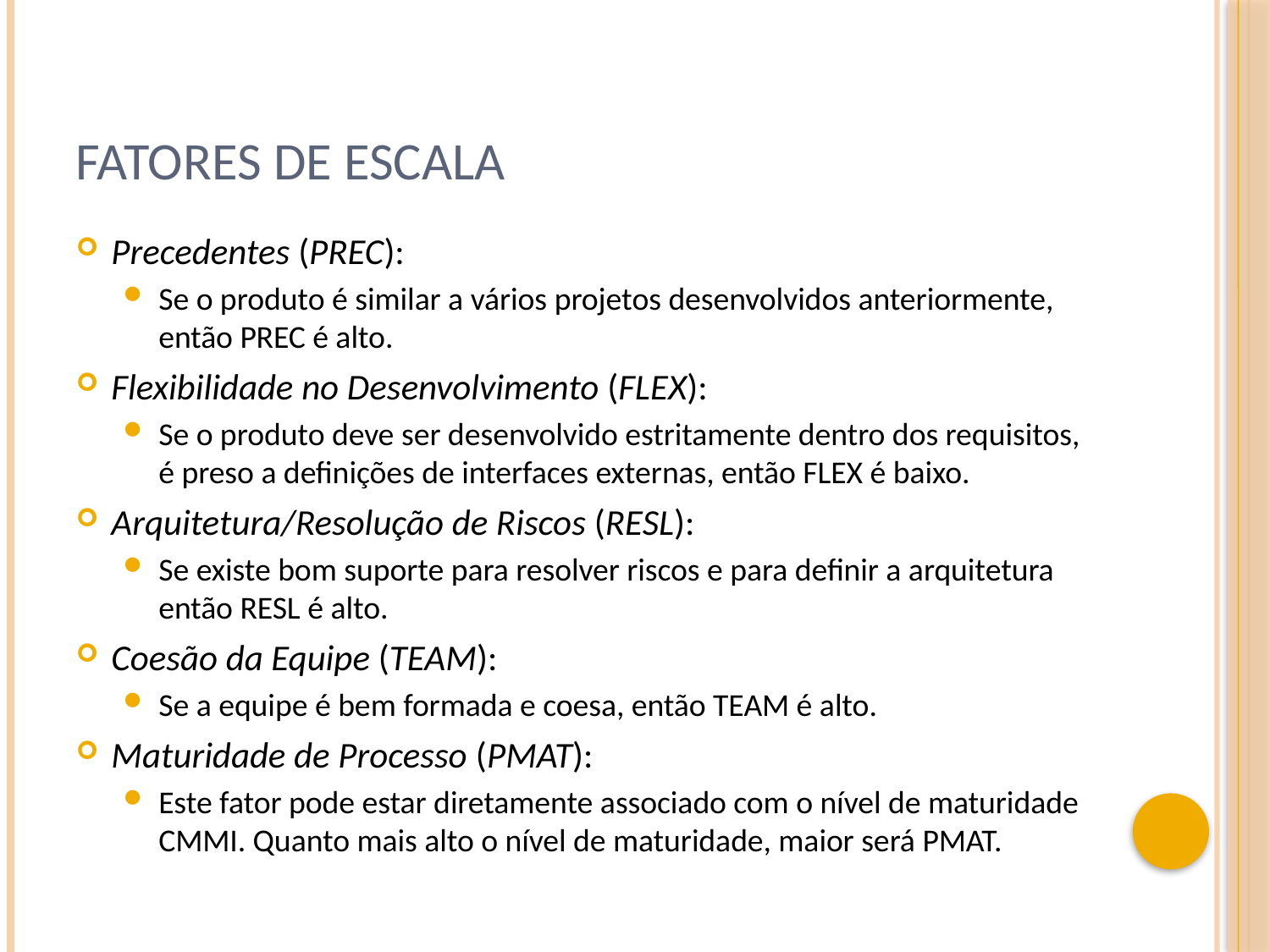

# Fatores de escala
Precedentes (PREC):
Se o produto é similar a vários projetos desenvolvidos anteriormente, então PREC é alto.
Flexibilidade no Desenvolvimento (FLEX):
Se o produto deve ser desenvolvido estritamente dentro dos requisitos, é preso a definições de interfaces externas, então FLEX é baixo.
Arquitetura/Resolução de Riscos (RESL):
Se existe bom suporte para resolver riscos e para definir a arquitetura então RESL é alto.
Coesão da Equipe (TEAM):
Se a equipe é bem formada e coesa, então TEAM é alto.
Maturidade de Processo (PMAT):
Este fator pode estar diretamente associado com o nível de maturidade CMMI. Quanto mais alto o nível de maturidade, maior será PMAT.